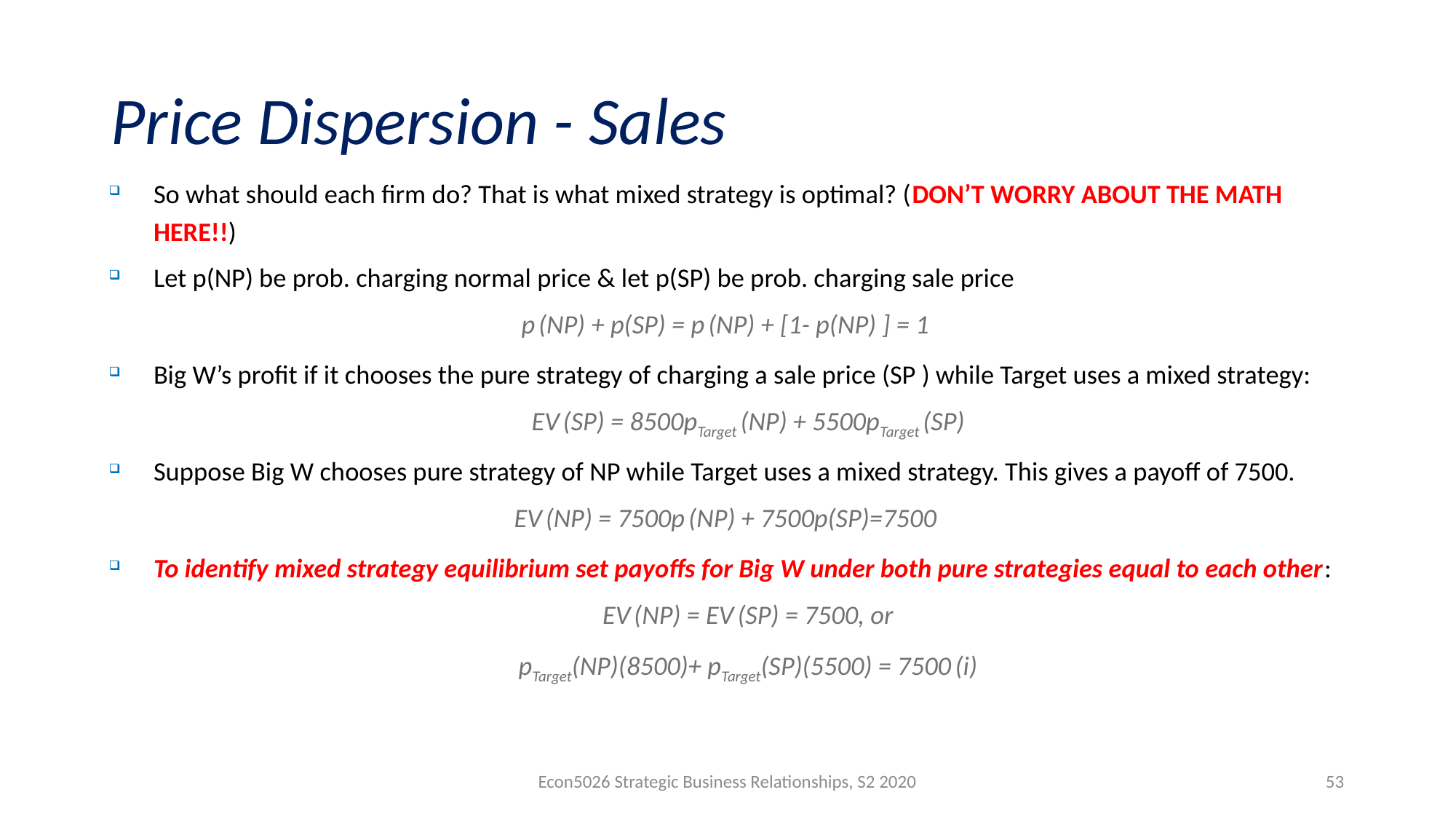

# Price Dispersion - Sales
So what should each firm do? That is what mixed strategy is optimal? (DON’T WORRY ABOUT THE MATH HERE!!)
Let p(NP) be prob. charging normal price & let p(SP) be prob. charging sale price
p (NP) + p(SP) = p (NP) + [1- p(NP) ] = 1
Big W’s profit if it chooses the pure strategy of charging a sale price (SP ) while Target uses a mixed strategy:
EV (SP) = 8500pTarget (NP) + 5500pTarget (SP)
Suppose Big W chooses pure strategy of NP while Target uses a mixed strategy. This gives a payoff of 7500.
EV (NP) = 7500p (NP) + 7500p(SP)=7500
To identify mixed strategy equilibrium set payoffs for Big W under both pure strategies equal to each other:
EV (NP) = EV (SP) = 7500, or
pTarget(NP)(8500)+ pTarget(SP)(5500) = 7500	(i)

Econ5026 Strategic Business Relationships, S2 2020
53